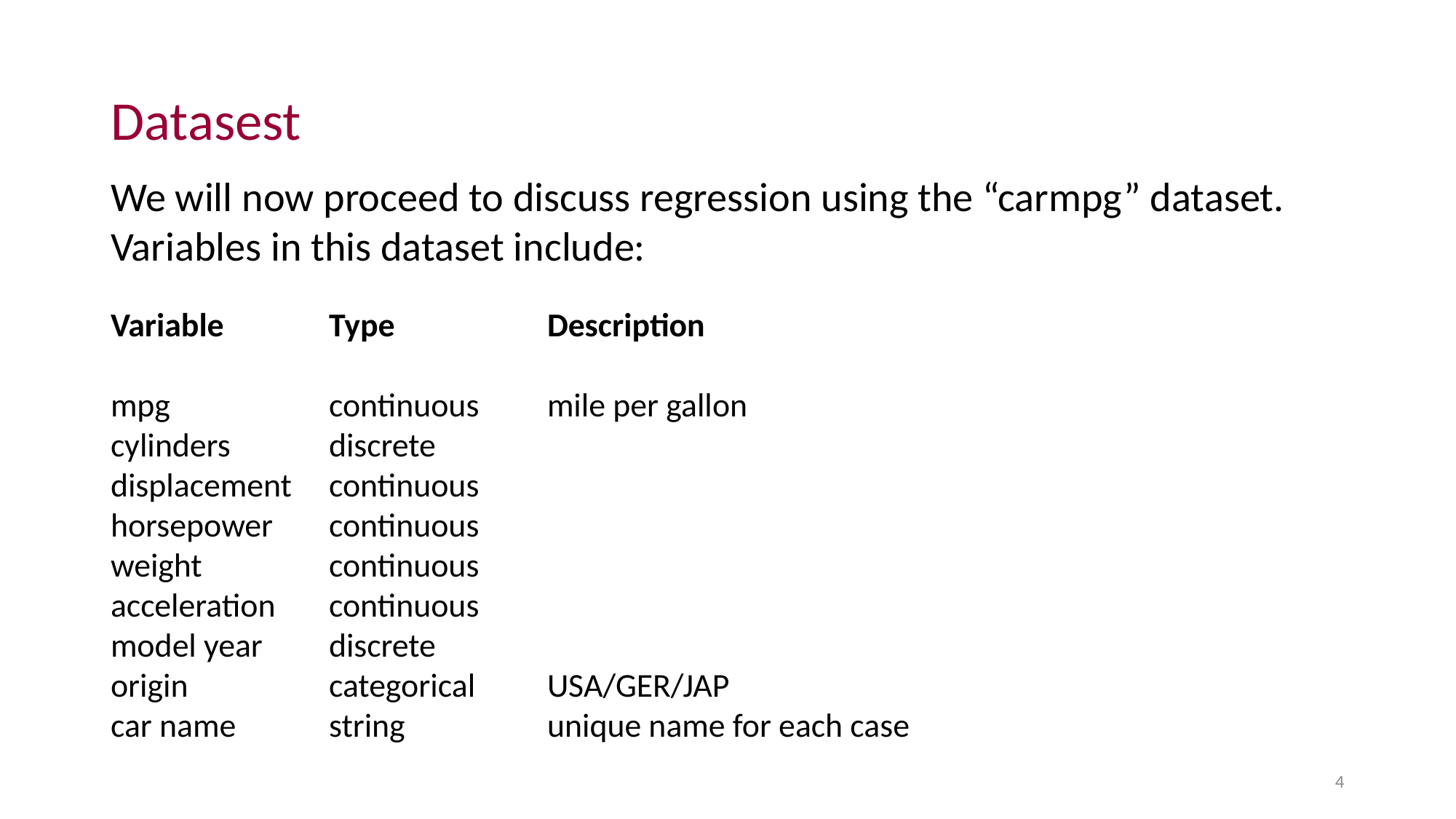

# Datasest
We will now proceed to discuss regression using the “carmpg” dataset. Variables in this dataset include:
Variable 	Type		Description

mpg		continuous	mile per gallon
cylinders	discrete
displacement	continuous
horsepower	continuous
weight		continuous
acceleration	continuous
model year	discrete
origin		categorical	USA/GER/JAP
car name	string 		unique name for each case
4